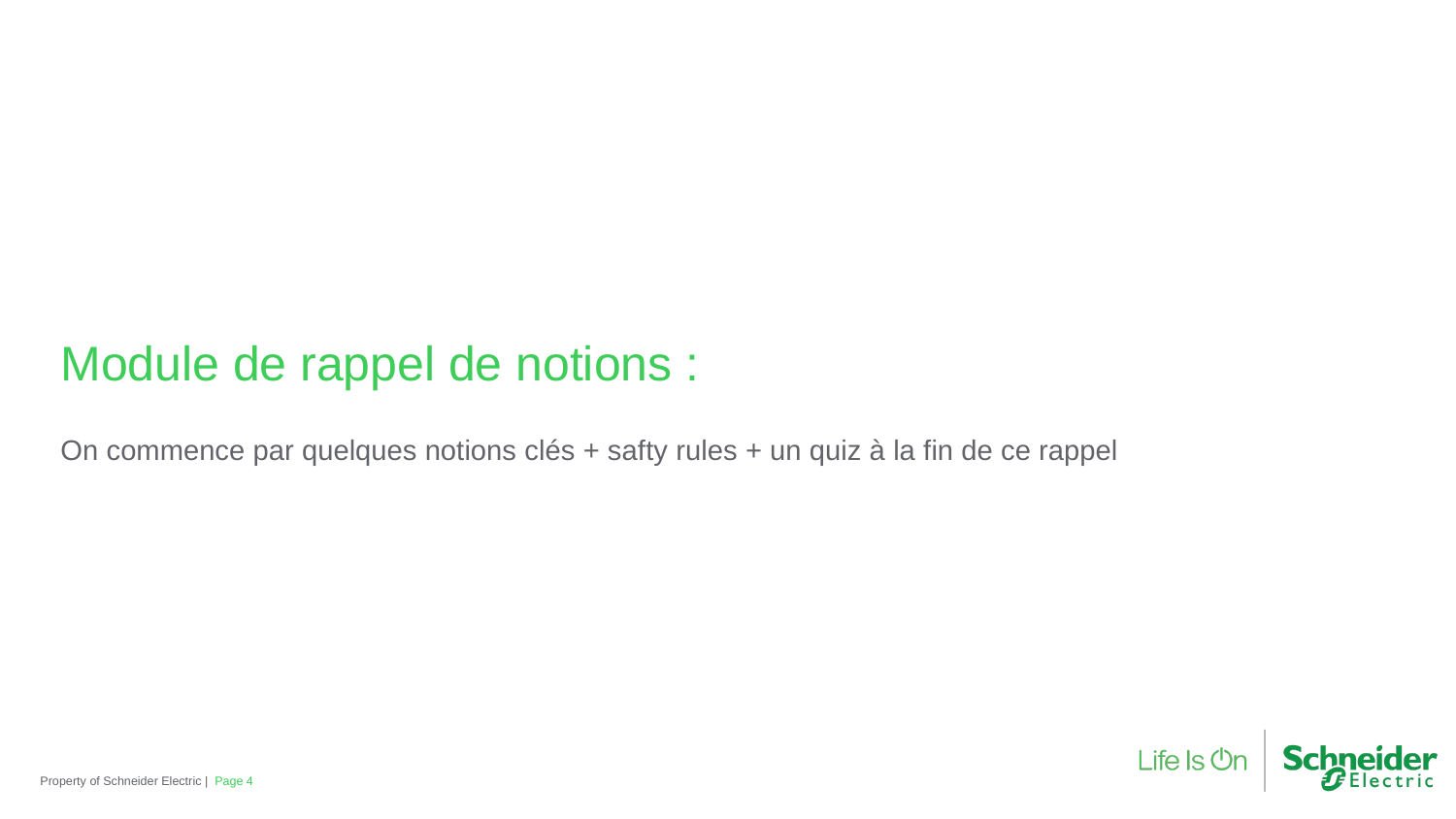

# Module de rappel de notions :
On commence par quelques notions clés + safty rules + un quiz à la fin de ce rappel
Property of Schneider Electric |
Page 4